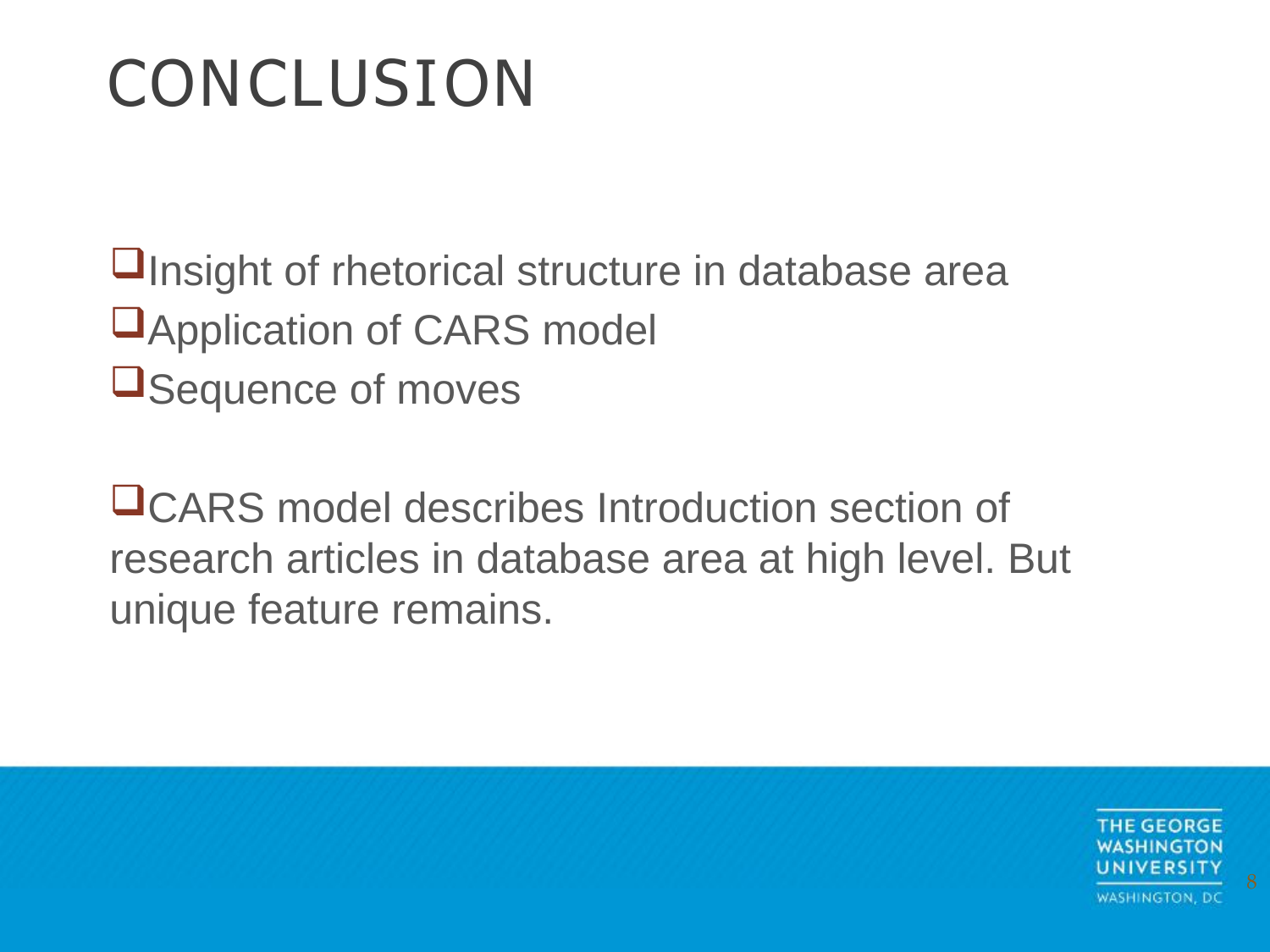

# CONCLUSION
Insight of rhetorical structure in database area
Application of CARS model
Sequence of moves

CARS model describes Introduction section of research articles in database area at high level. But unique feature remains.

8